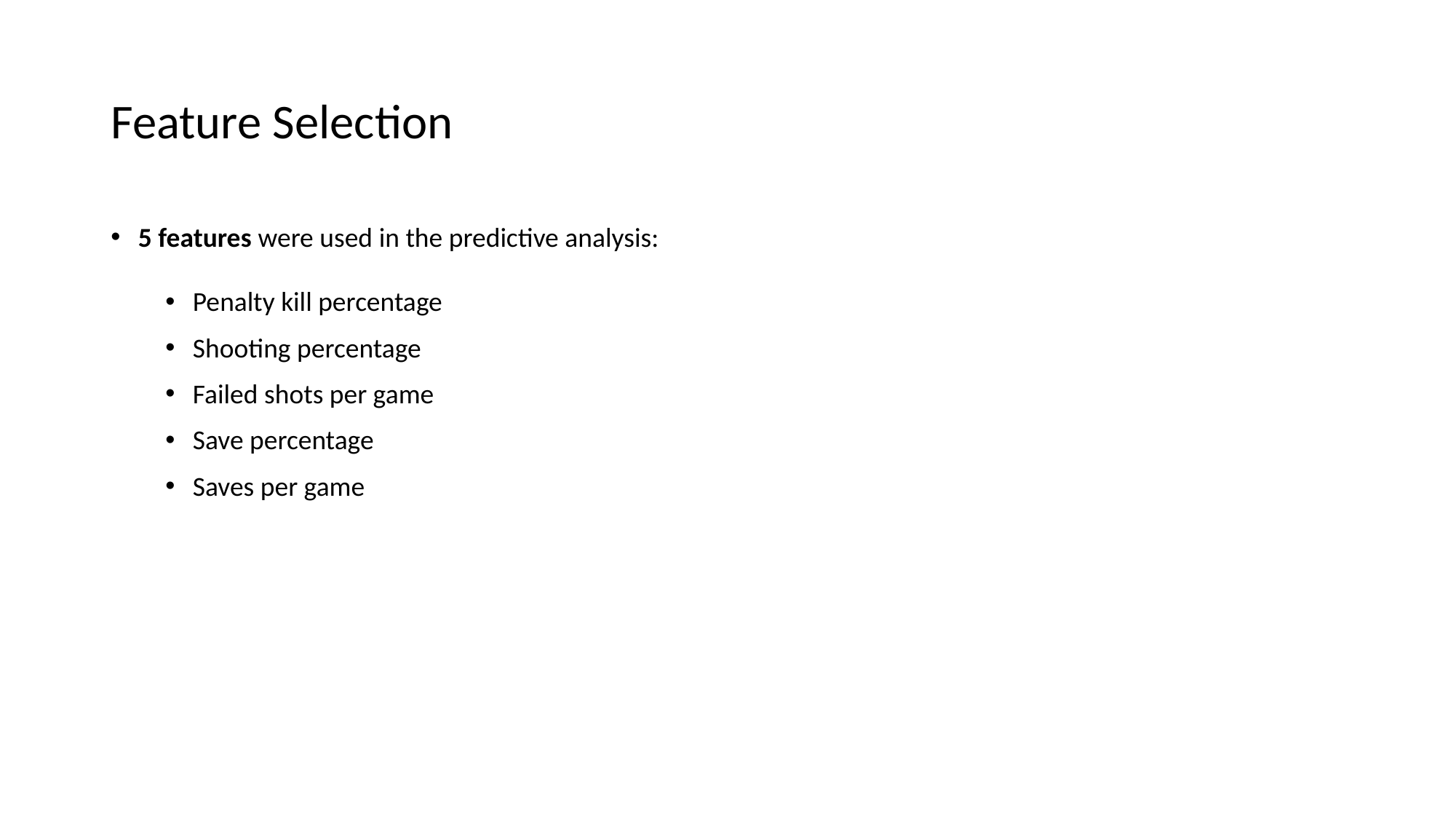

# Feature Selection
5 features were used in the predictive analysis:
Penalty kill percentage
Shooting percentage
Failed shots per game
Save percentage
Saves per game